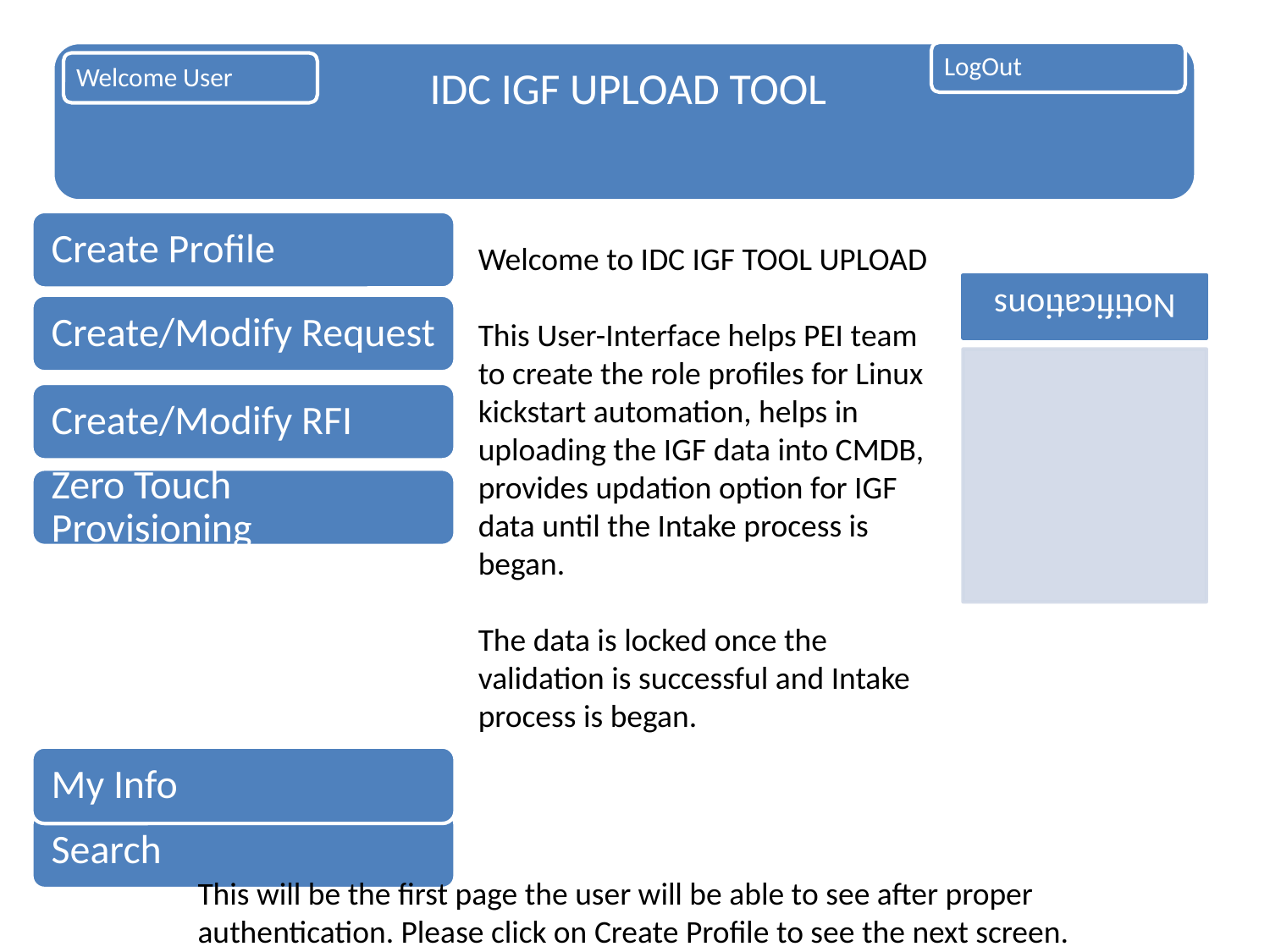

IDC IGF UPLOAD TOOL

LogOut
Welcome User
Create Profile
Create/Modify Request
Create/Modify RFI
Zero Touch Provisioning
Search
My Info
Notifications
Welcome to IDC IGF TOOL UPLOAD

This User-Interface helps PEI team to create the role profiles for Linux kickstart automation, helps in uploading the IGF data into CMDB, provides updation option for IGF data until the Intake process is began.

The data is locked once the validation is successful and Intake process is began.
This will be the first page the user will be able to see after proper authentication. Please click on Create Profile to see the next screen.